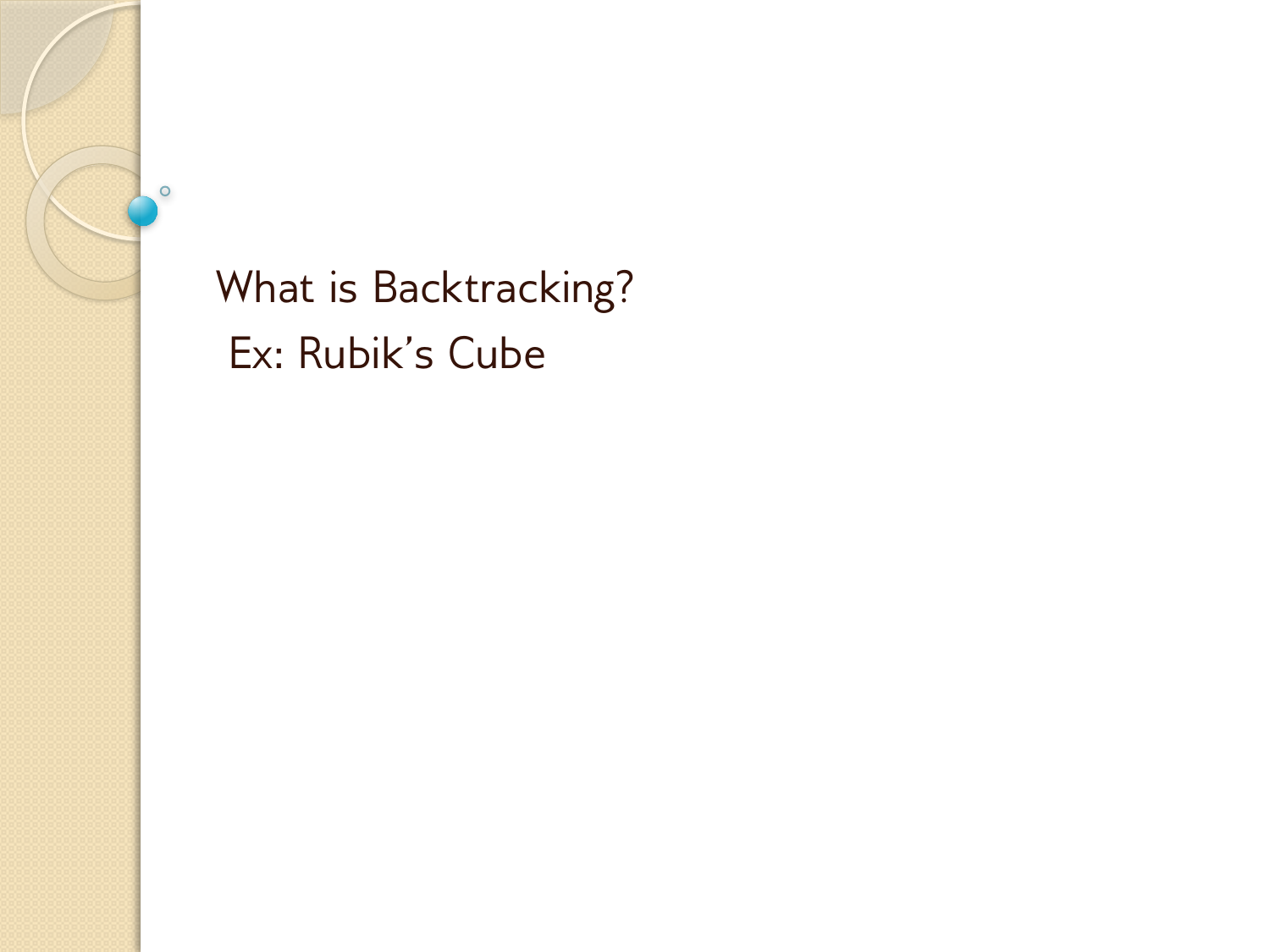

#
What is Backtracking?
 Ex: Rubik’s Cube